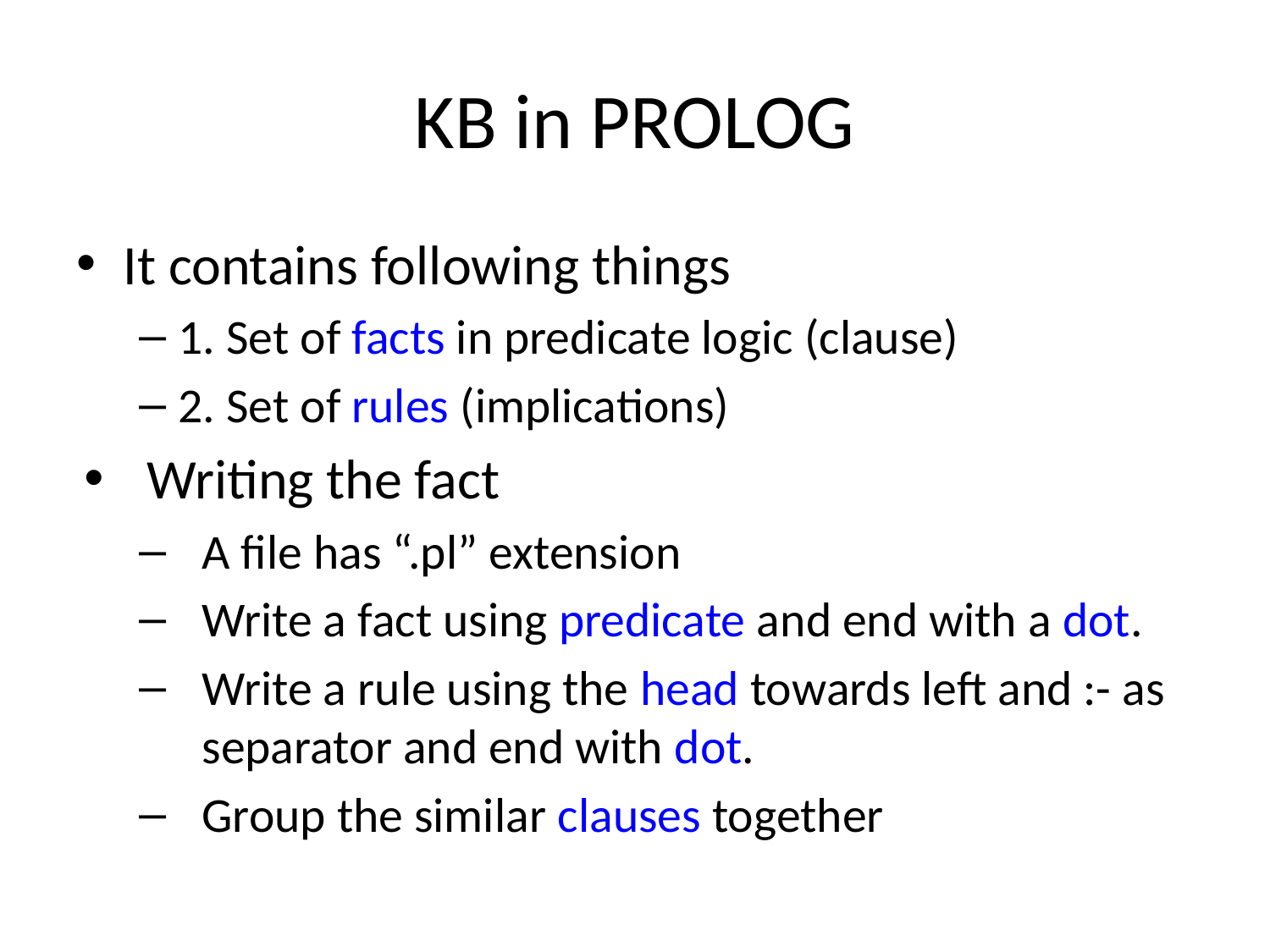

# KB in PROLOG
It contains following things
1. Set of facts in predicate logic (clause)
2. Set of rules (implications)
Writing the fact
A file has “.pl” extension
Write a fact using predicate and end with a dot.
Write a rule using the head towards left and :- as separator and end with dot.
Group the similar clauses together